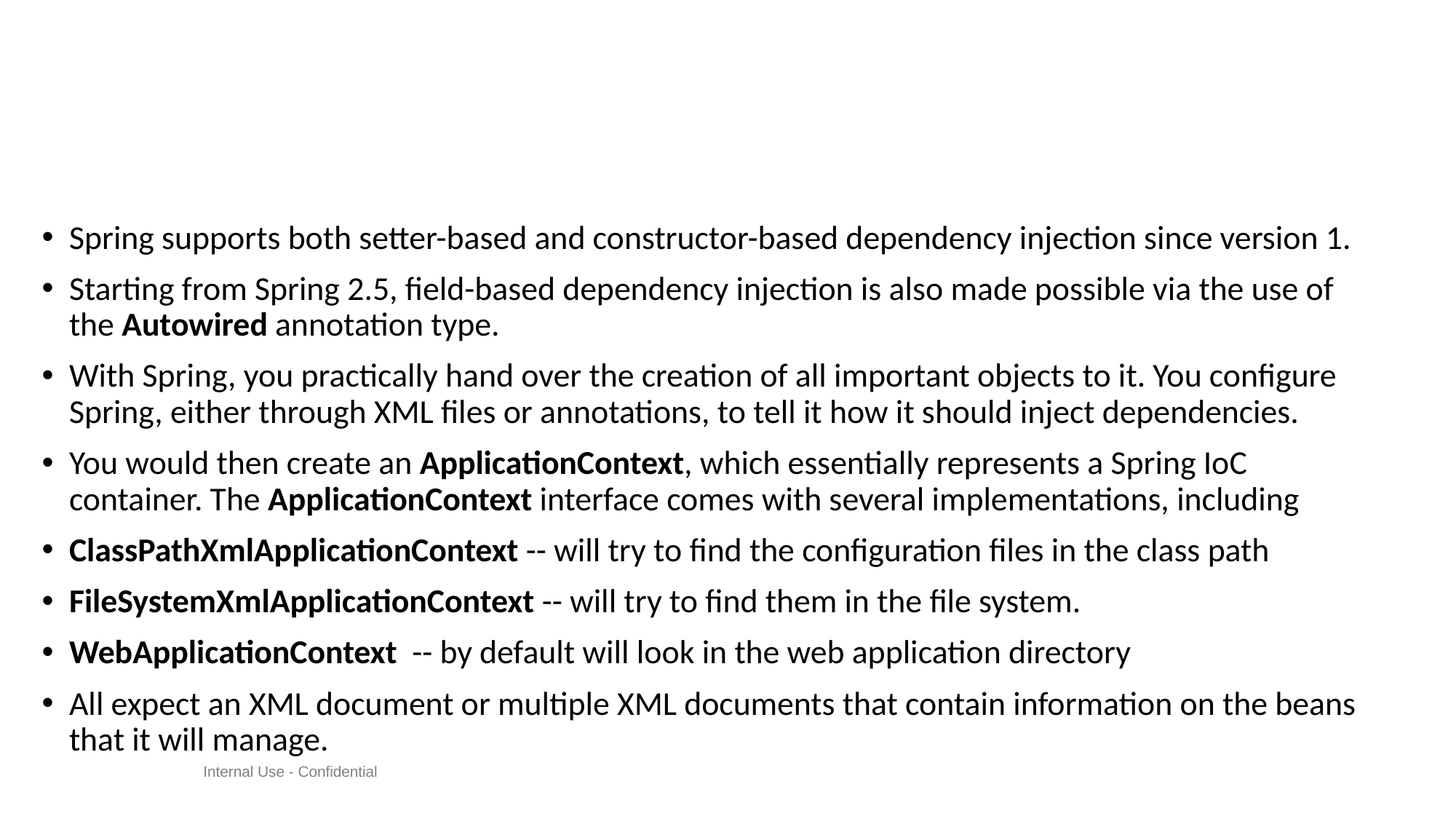

#
Spring supports both setter-based and constructor-based dependency injection since version 1.
Starting from Spring 2.5, field-based dependency injection is also made possible via the use of the Autowired annotation type.
With Spring, you practically hand over the creation of all important objects to it. You configure Spring, either through XML files or annotations, to tell it how it should inject dependencies.
You would then create an ApplicationContext, which essentially represents a Spring IoC container. The ApplicationContext interface comes with several implementations, including
ClassPathXmlApplicationContext -- will try to find the configuration files in the class path
FileSystemXmlApplicationContext -- will try to find them in the file system.
WebApplicationContext  -- by default will look in the web application directory
All expect an XML document or multiple XML documents that contain information on the beans that it will manage.